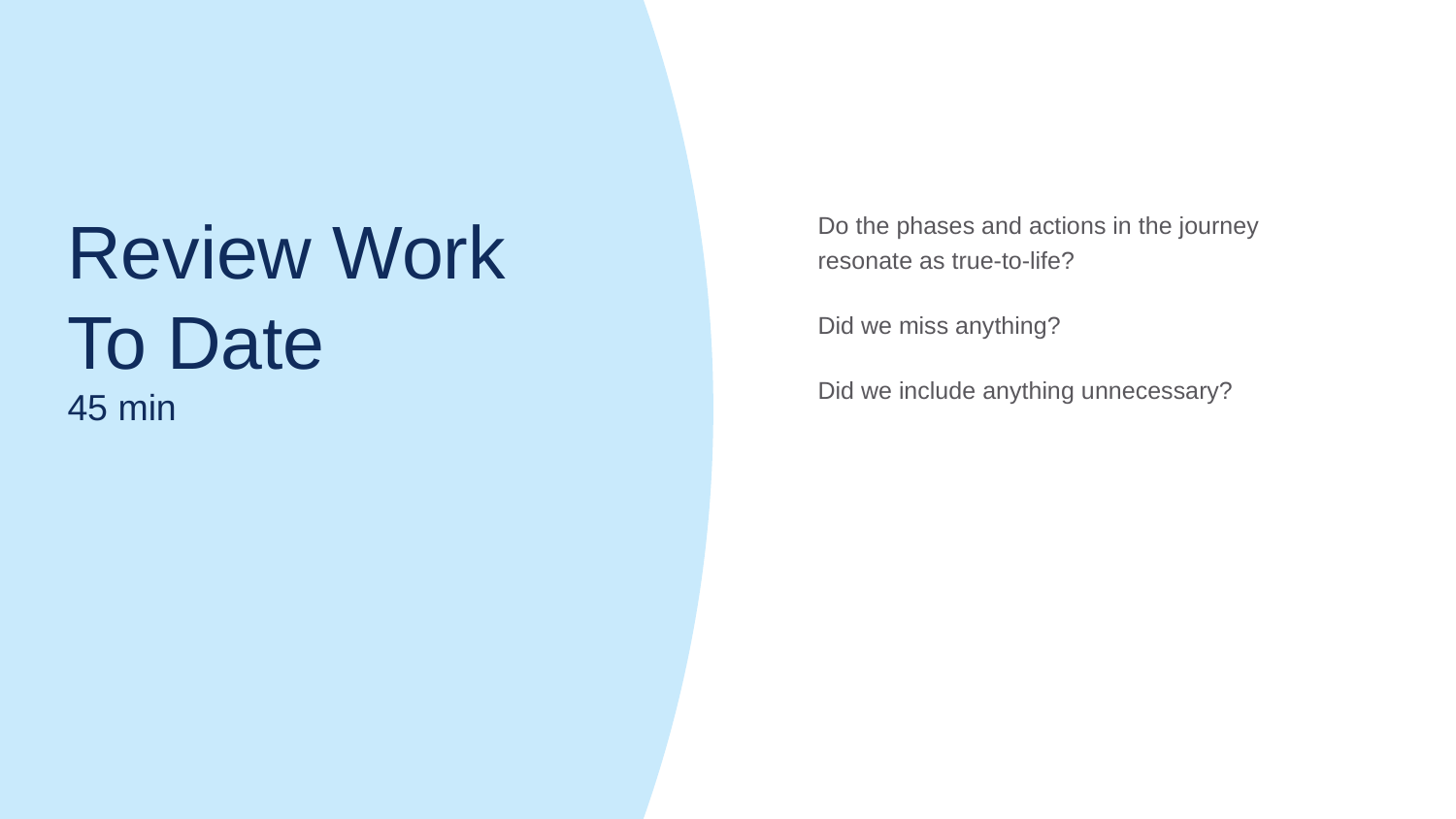

Do the phases and actions in the journey resonate as true-to-life?
Did we miss anything?
Did we include anything unnecessary?
# Review Work To Date
45 min